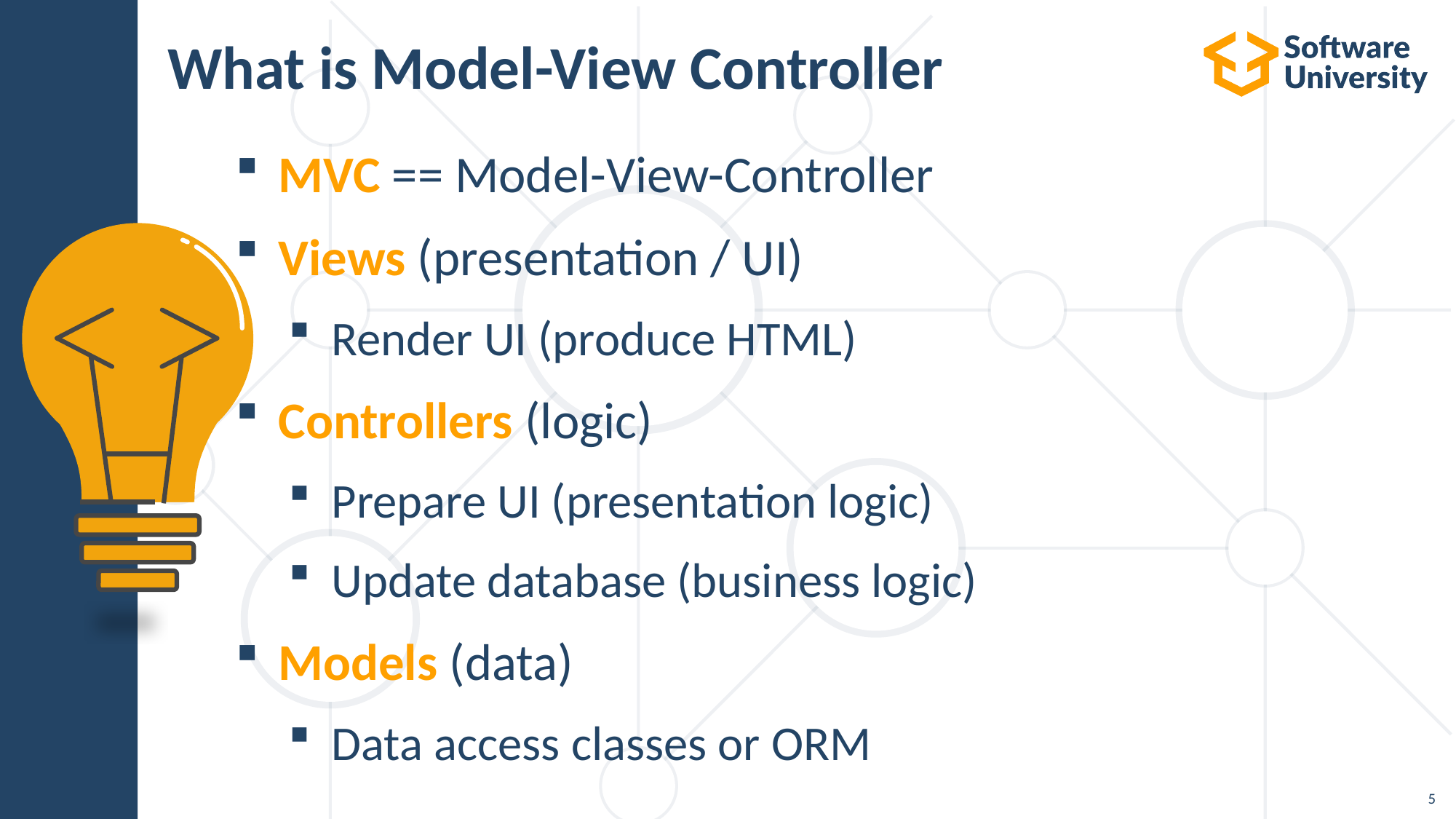

# What is Model-View Controller
MVC == Model-View-Controller
Views (presentation / UI)
Render UI (produce HTML)
Controllers (logic)
Prepare UI (presentation logic)
Update database (business logic)
Models (data)
Data access classes or ORM

5